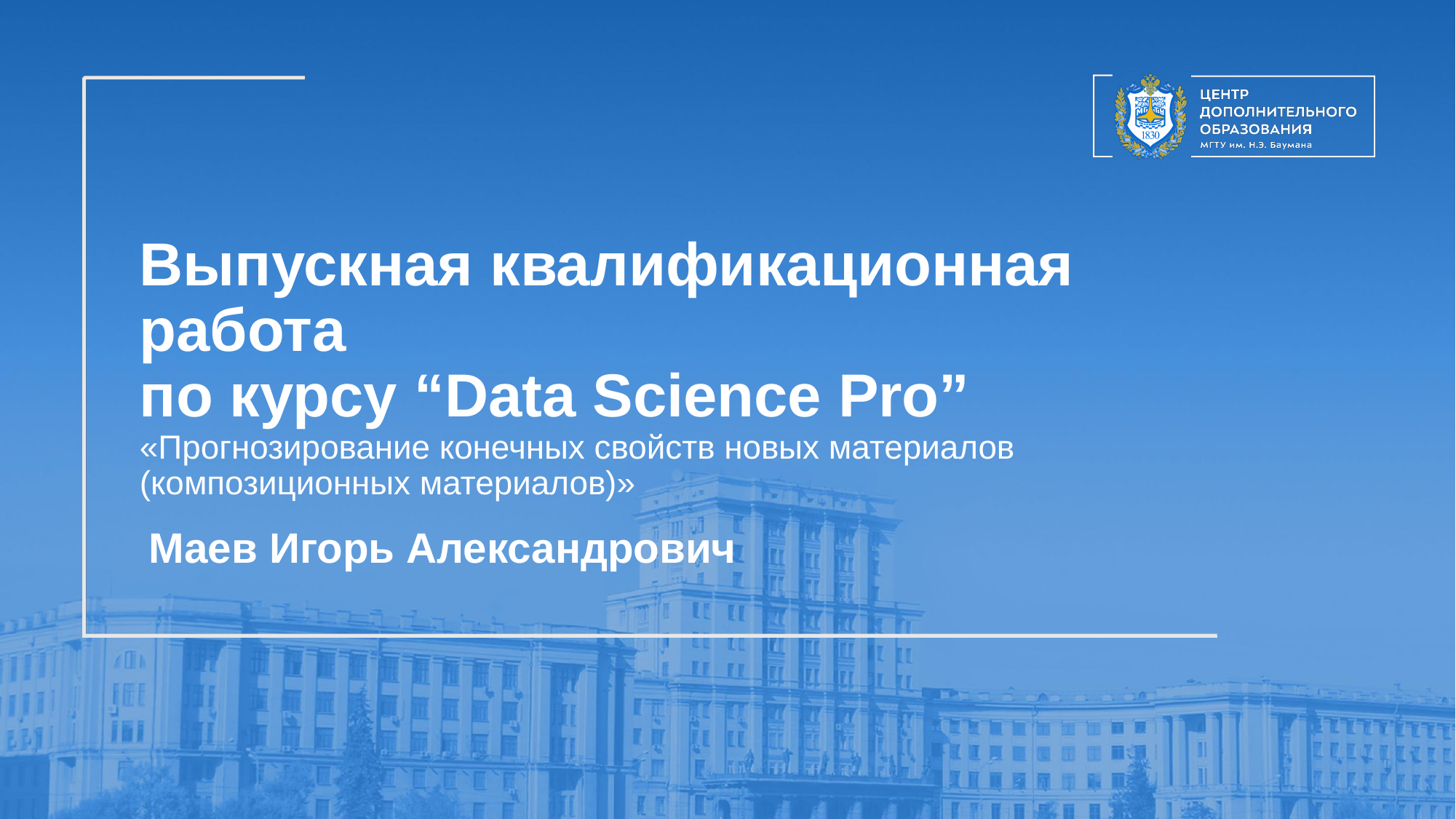

# Выпускная квалификационная работа по курсу “Data Science Pro” «Прогнозирование конечных свойств новых материалов (композиционных материалов)»
Маев Игорь Александрович